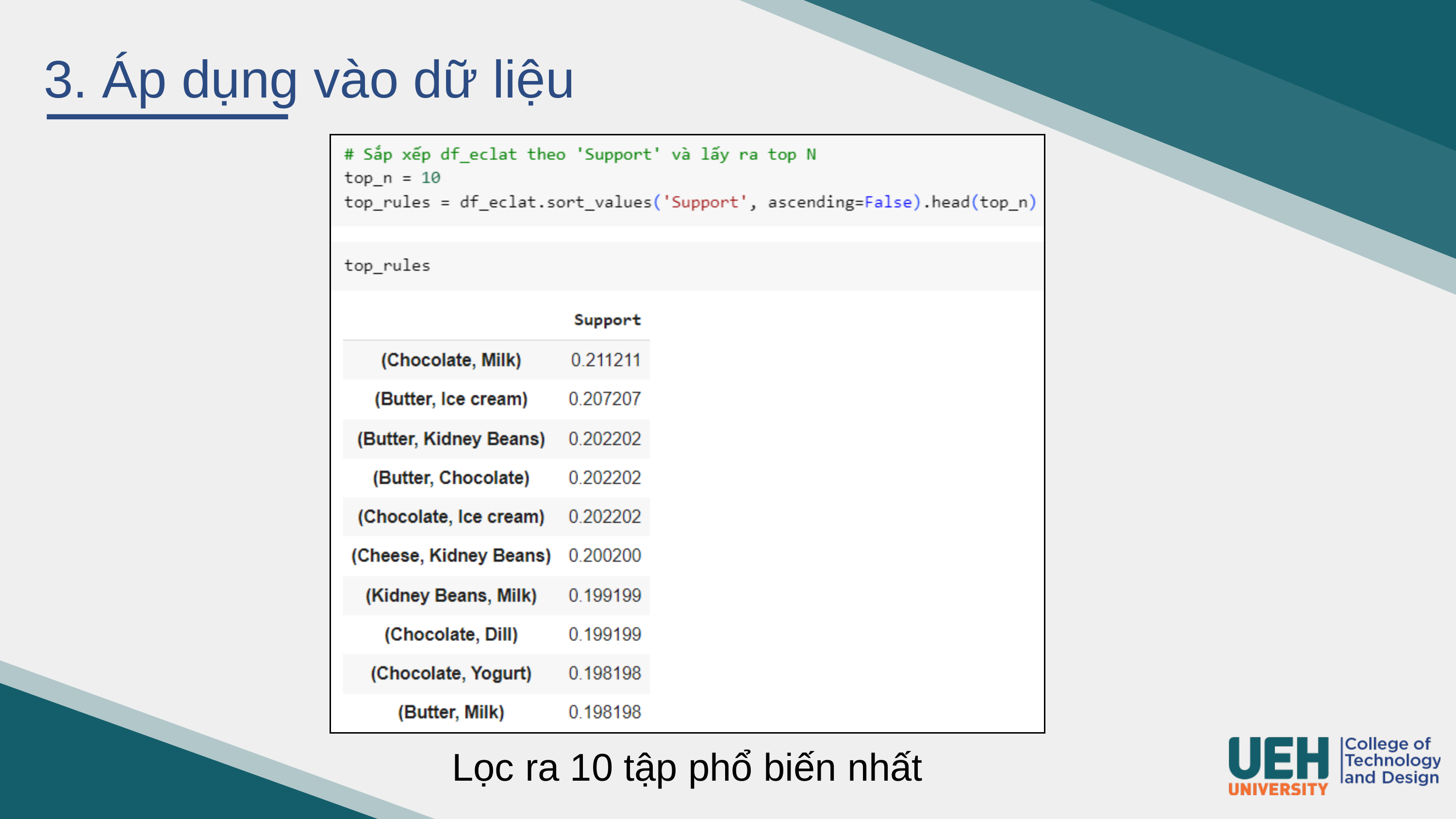

3. Áp dụng vào dữ liệu

Lọc ra 10 tập phổ biến nhất